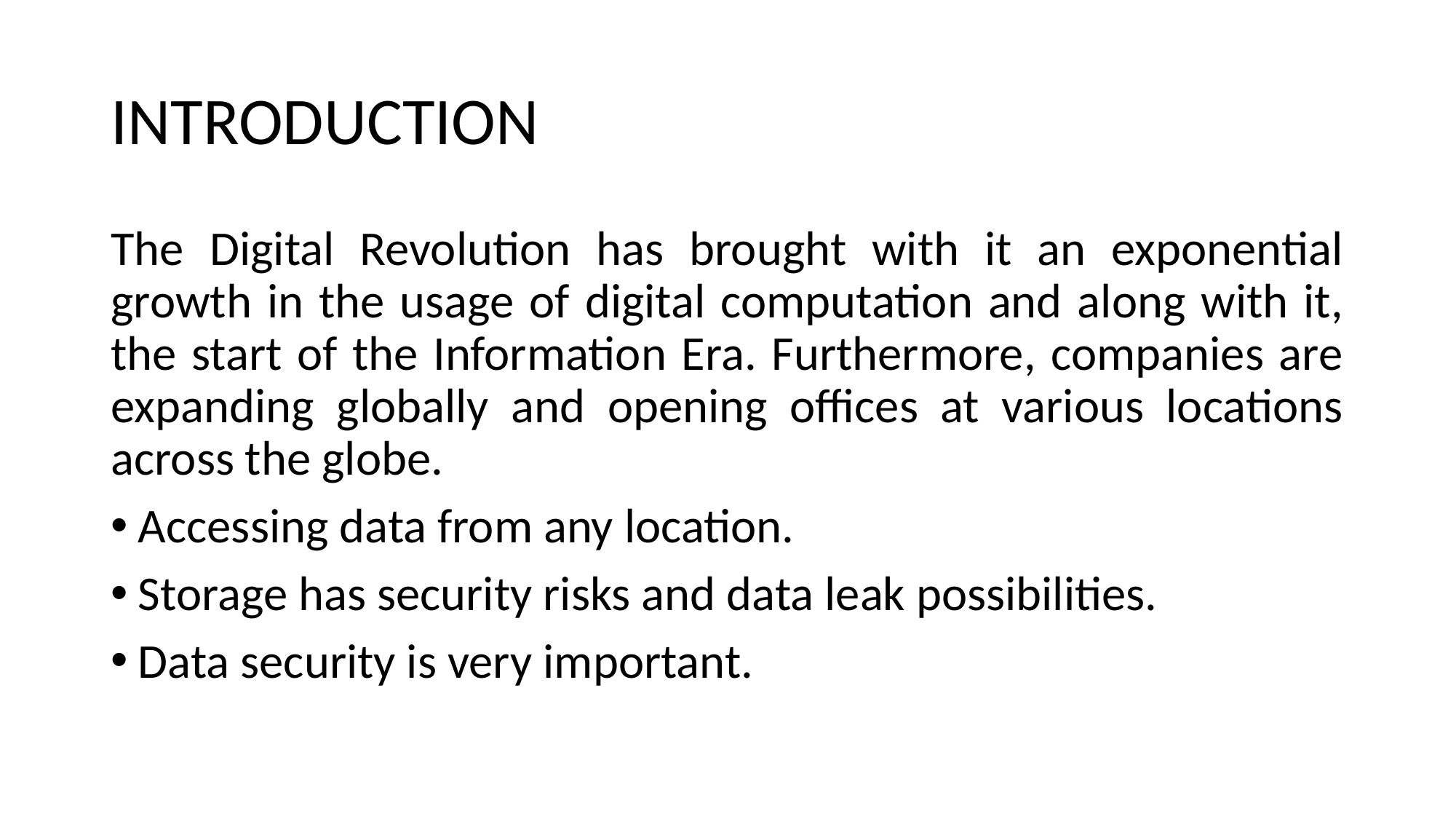

# INTRODUCTION
The Digital Revolution has brought with it an exponential growth in the usage of digital computation and along with it, the start of the Information Era. Furthermore, companies are expanding globally and opening offices at various locations across the globe.
Accessing data from any location.
Storage has security risks and data leak possibilities.
Data security is very important.